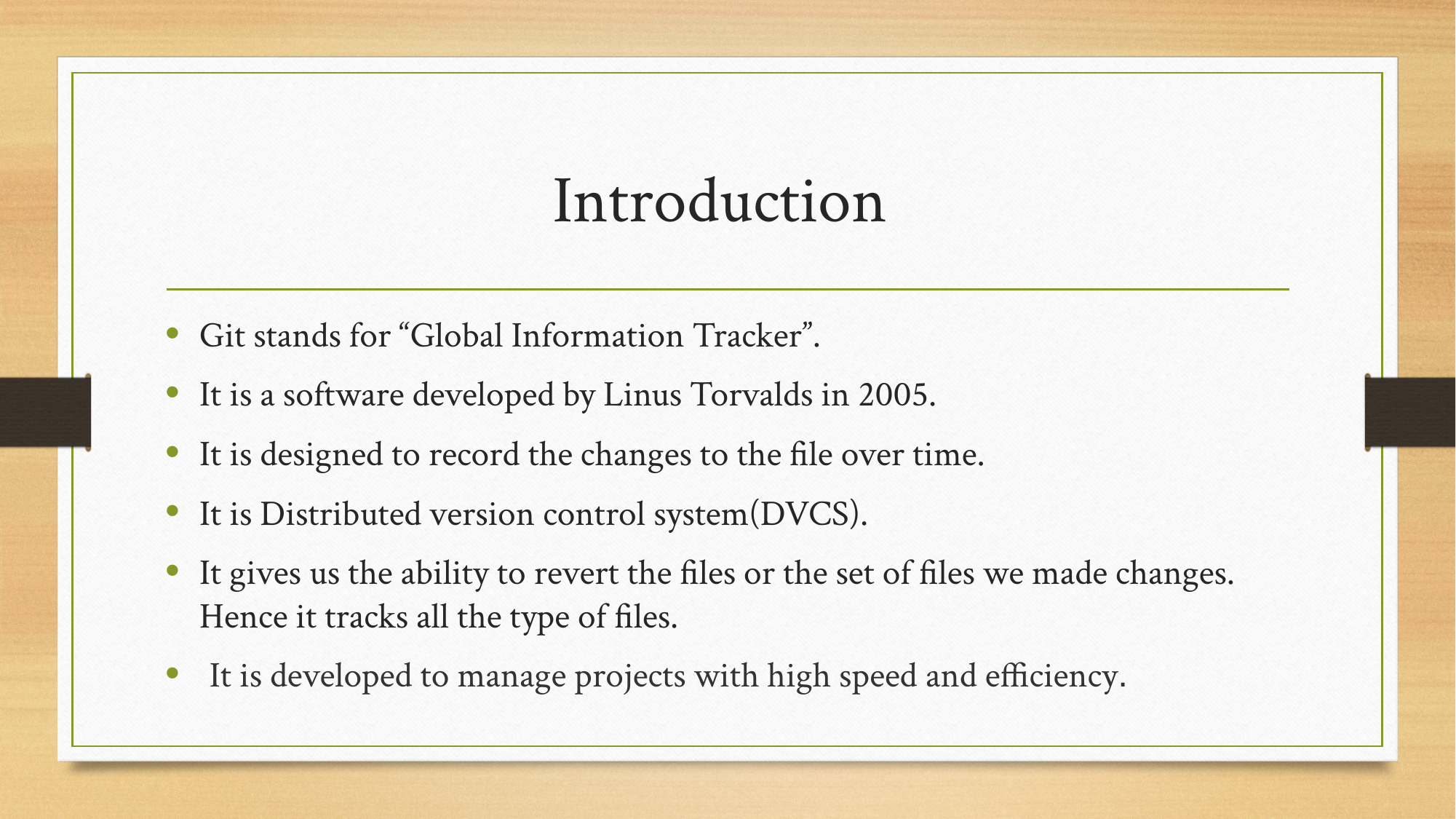

# Introduction
Git stands for “Global Information Tracker”.
It is a software developed by Linus Torvalds in 2005.
It is designed to record the changes to the file over time.
It is Distributed version control system(DVCS).
It gives us the ability to revert the files or the set of files we made changes. Hence it tracks all the type of files.
 It is developed to manage projects with high speed and efficiency.